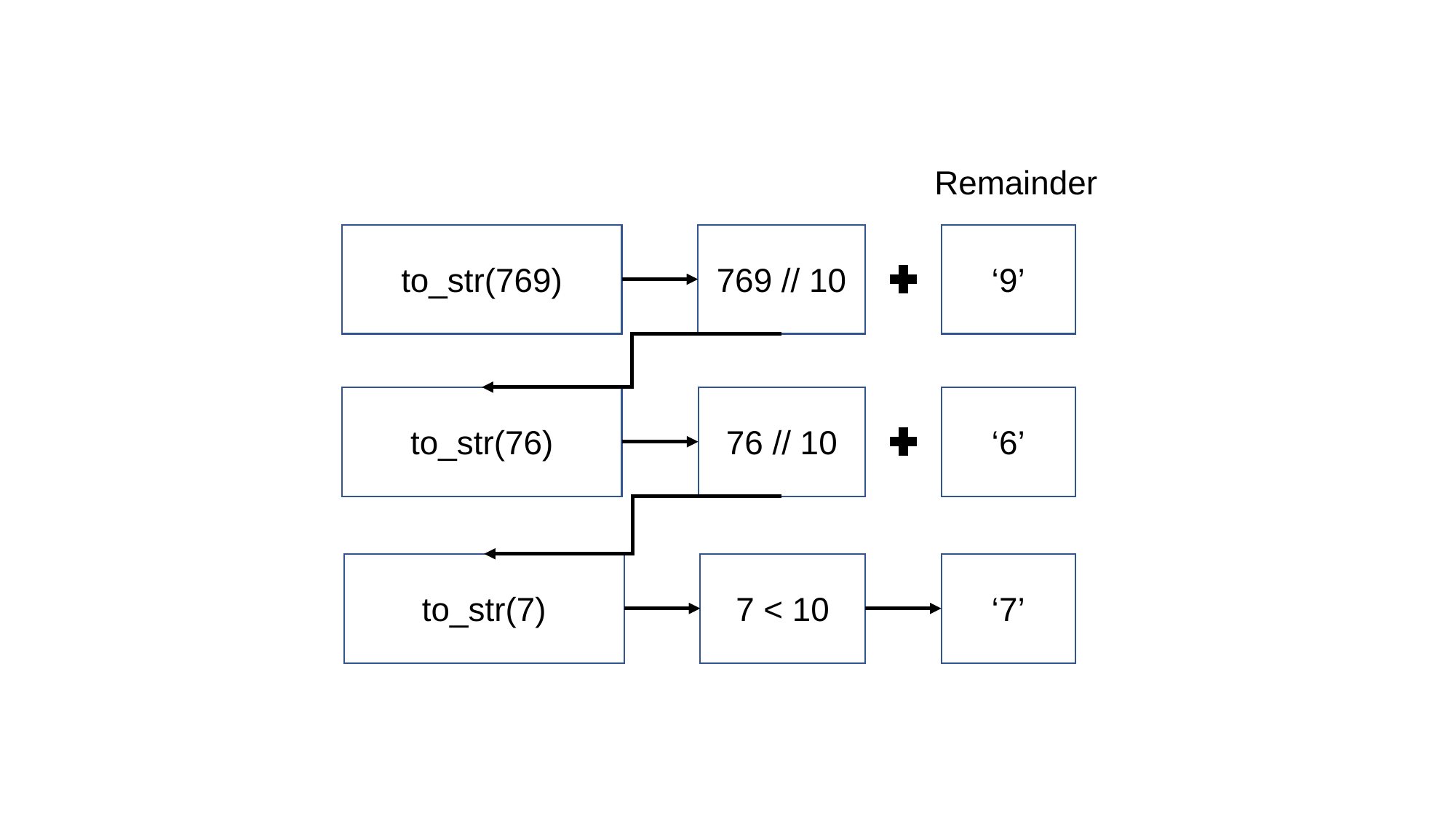

Remainder
to_str(769)
769 // 10
‘9’

76 // 10
to_str(76)
‘6’

to_str(7)
7 < 10
‘7’